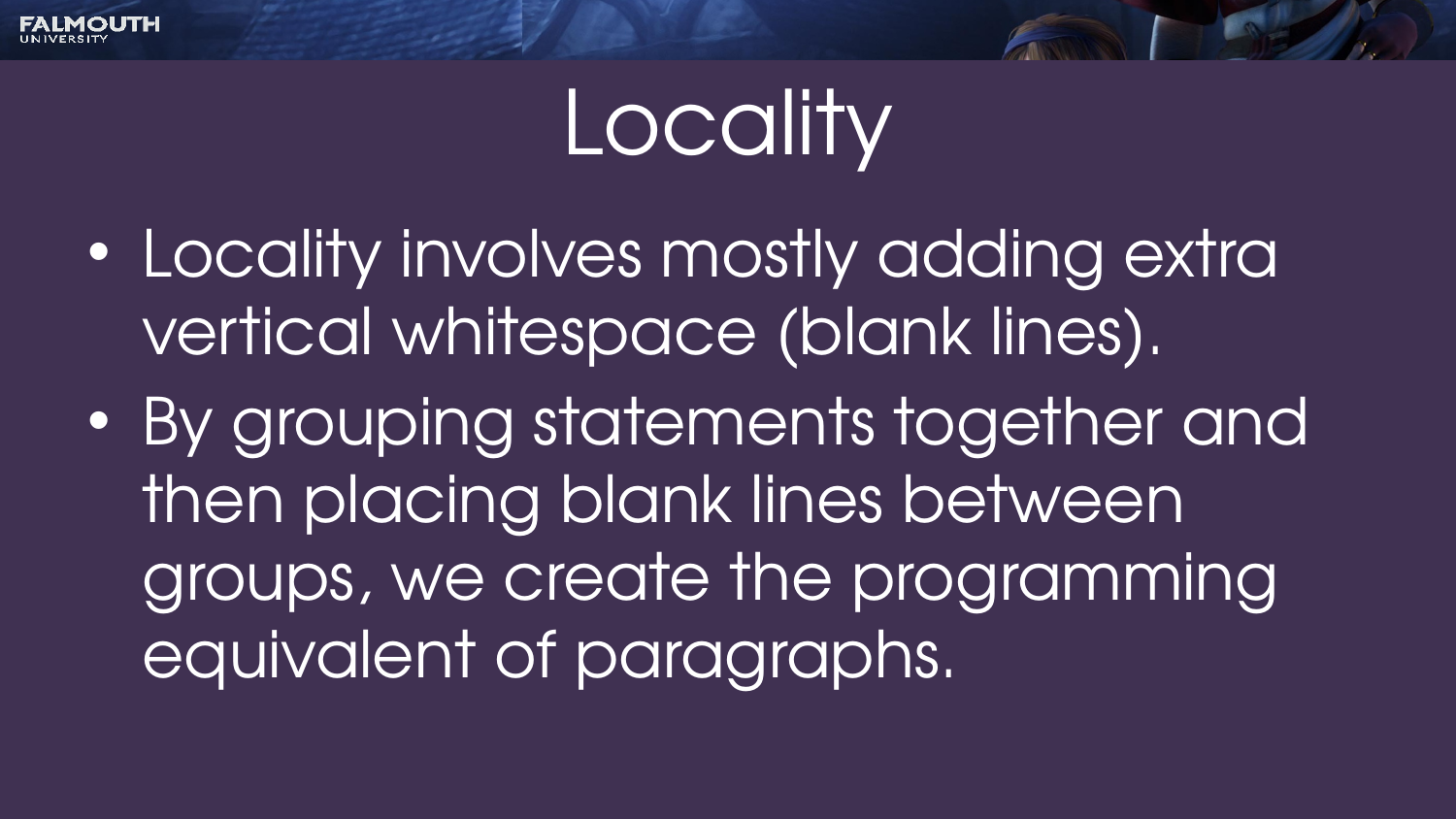

# Locality
Locality involves mostly adding extra vertical whitespace (blank lines).
By grouping statements together and then placing blank lines between groups, we create the programming equivalent of paragraphs.